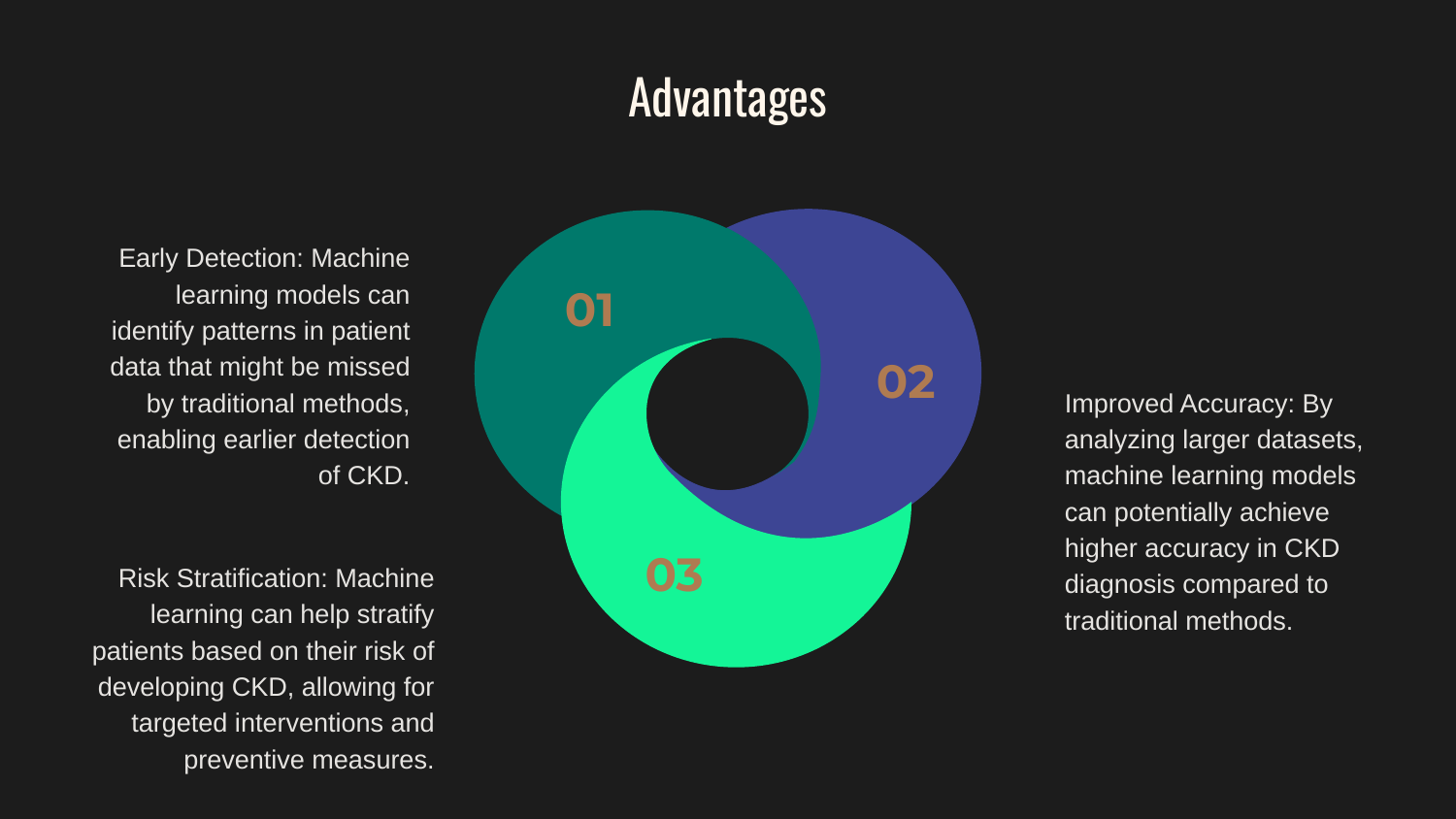

# Advantages
Early Detection: Machine learning models can identify patterns in patient data that might be missed by traditional methods, enabling earlier detection of CKD.
Improved Accuracy: By analyzing larger datasets, machine learning models can potentially achieve higher accuracy in CKD diagnosis compared to traditional methods.
Risk Stratification: Machine learning can help stratify patients based on their risk of developing CKD, allowing for targeted interventions and preventive measures.